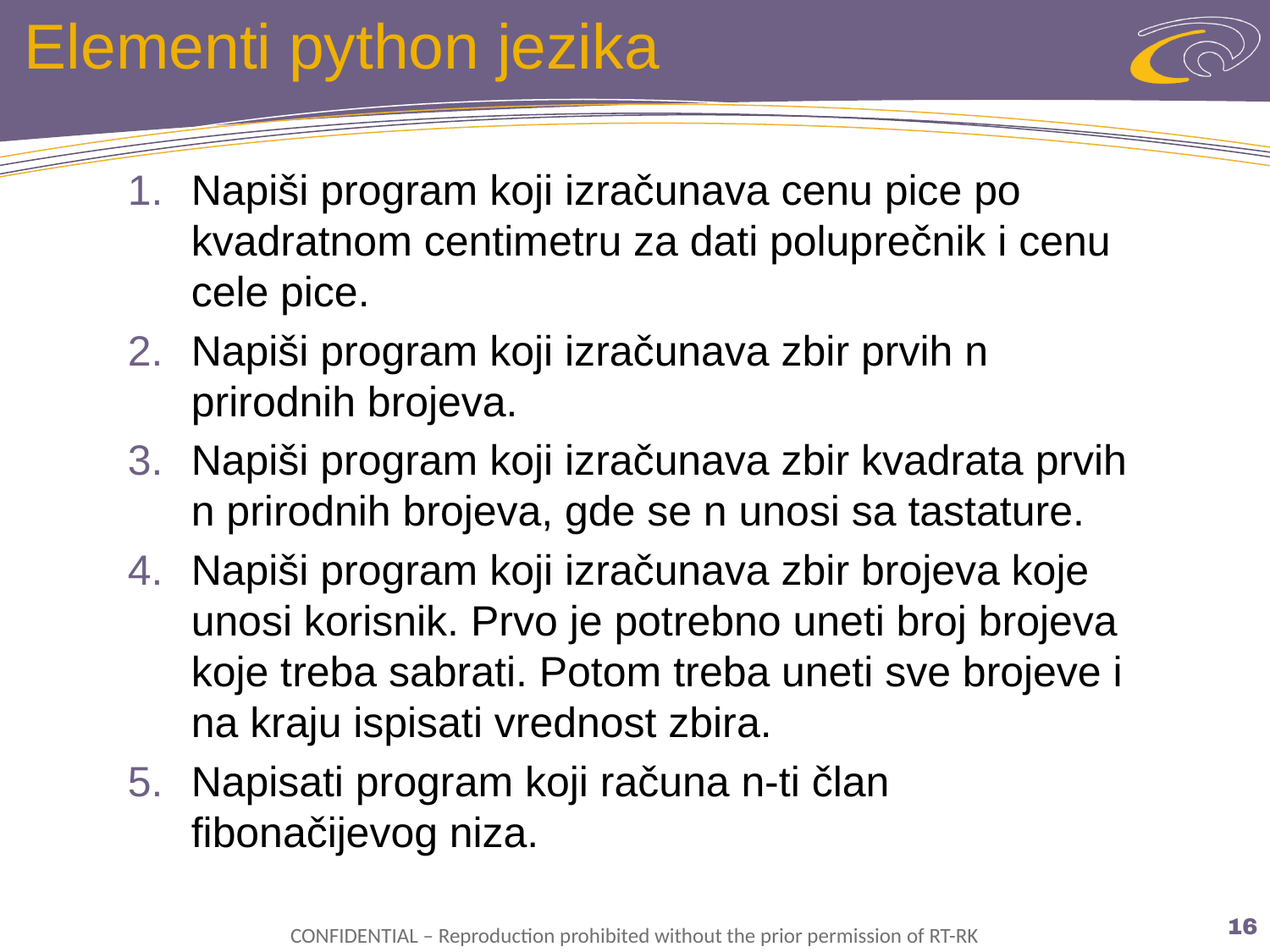

# Elementi python jezika
Napiši program koji izračunava cenu pice po kvadratnom centimetru za dati poluprečnik i cenu cele pice.
Napiši program koji izračunava zbir prvih n prirodnih brojeva.
Napiši program koji izračunava zbir kvadrata prvih n prirodnih brojeva, gde se n unosi sa tastature.
Napiši program koji izračunava zbir brojeva koje unosi korisnik. Prvo je potrebno uneti broj brojeva koje treba sabrati. Potom treba uneti sve brojeve i na kraju ispisati vrednost zbira.
Napisati program koji računa n-ti član fibonačijevog niza.